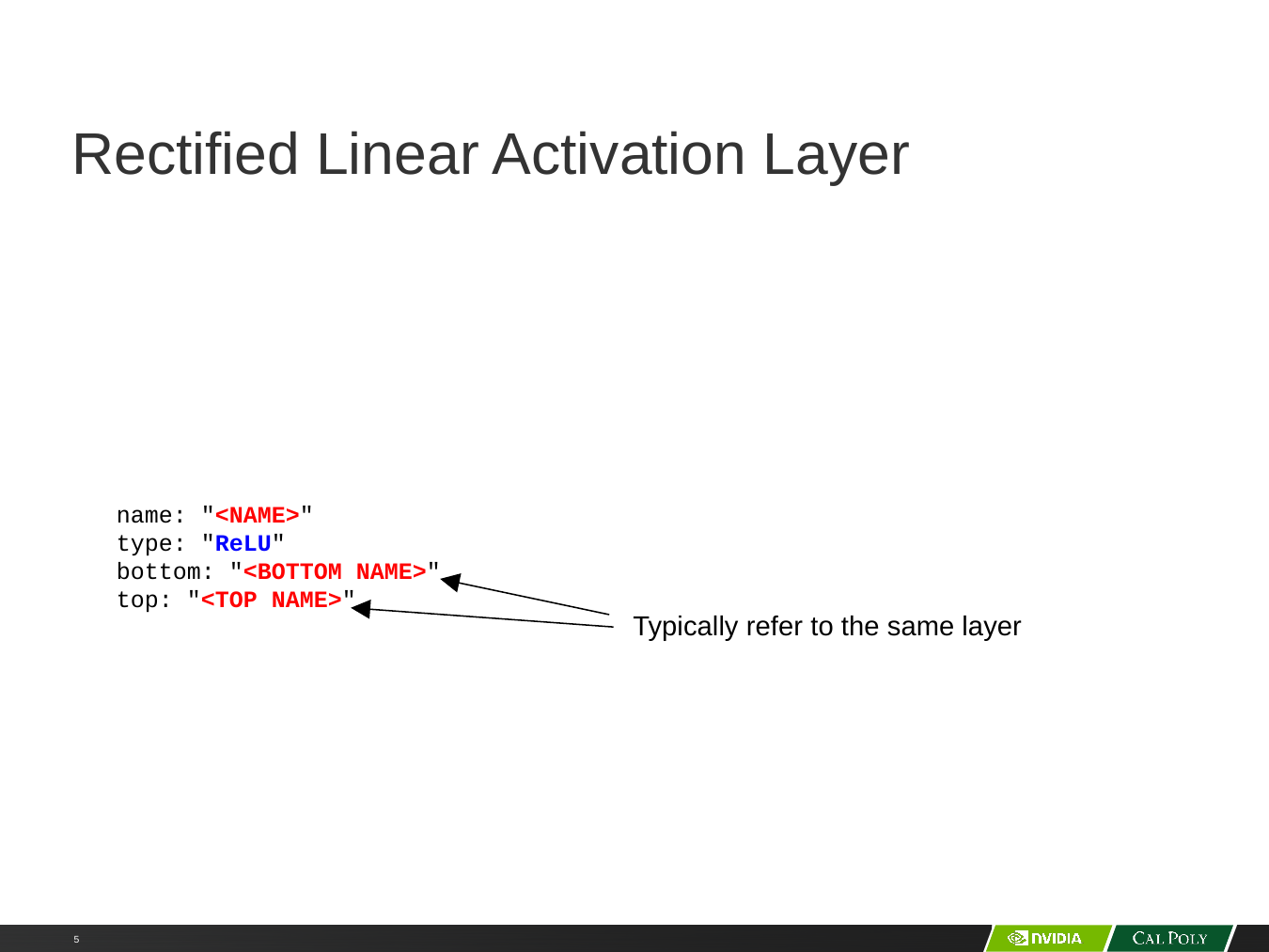

# Rectified Linear Activation Layer
  name: "<NAME>"
  type: "ReLU"
  bottom: "<BOTTOM NAME>"
  top: "<TOP NAME>"

Typically refer to the same layer